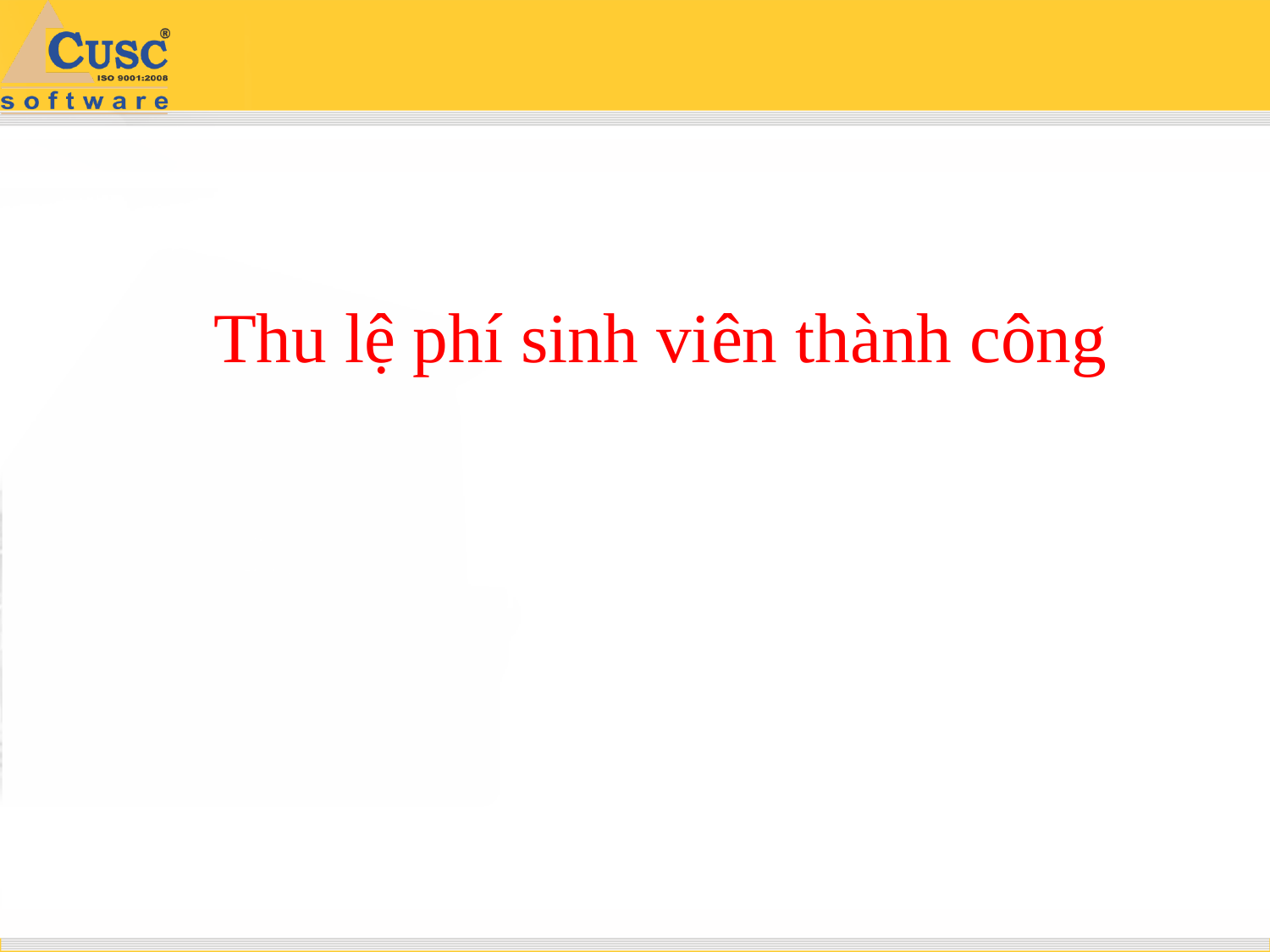

#
Thu lệ phí sinh viên thành công